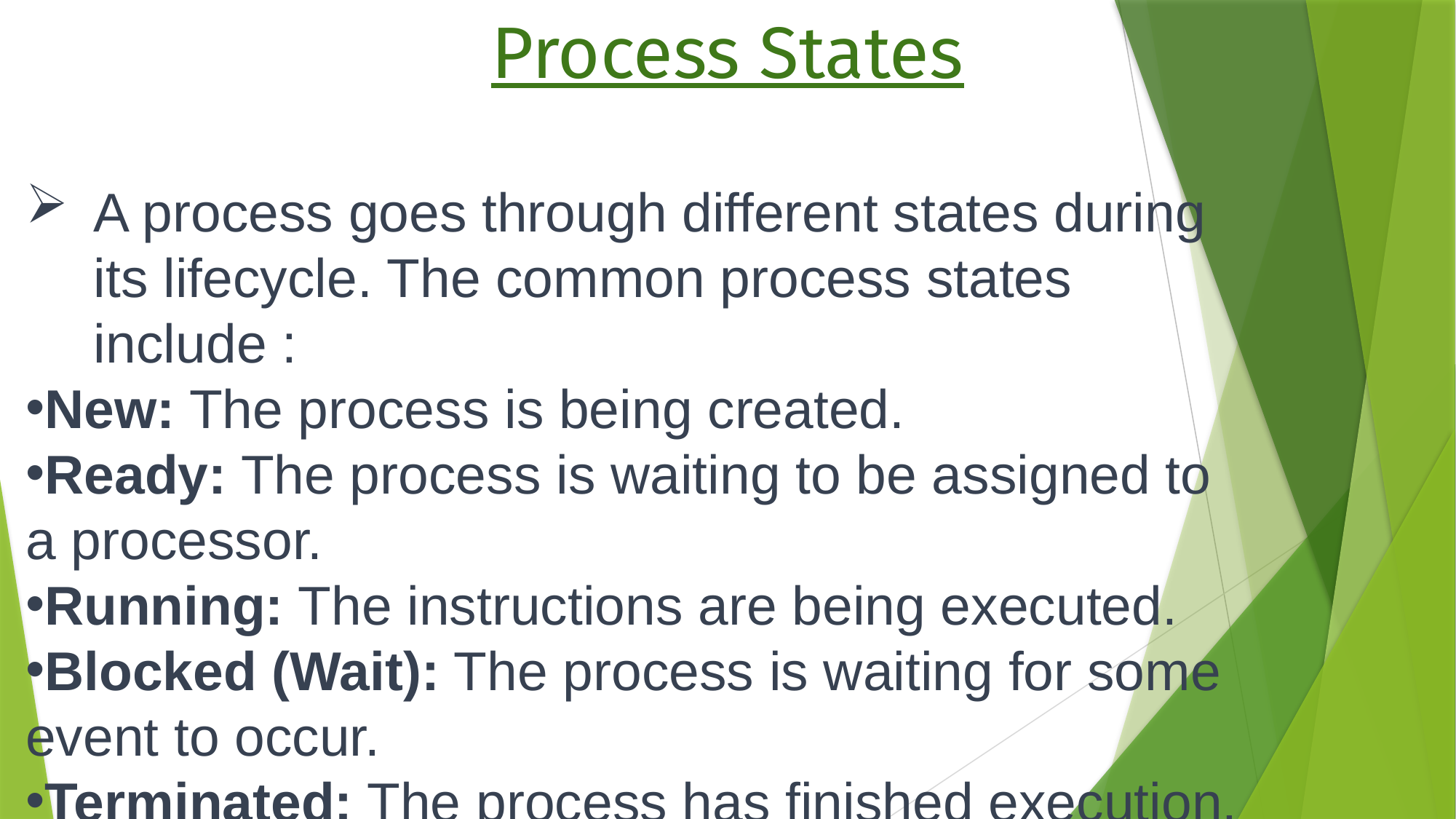

Process States
A process goes through different states during its lifecycle. The common process states include :
New: The process is being created.
Ready: The process is waiting to be assigned to a processor.
Running: The instructions are being executed.
Blocked (Wait): The process is waiting for some event to occur.
Terminated: The process has finished execution.